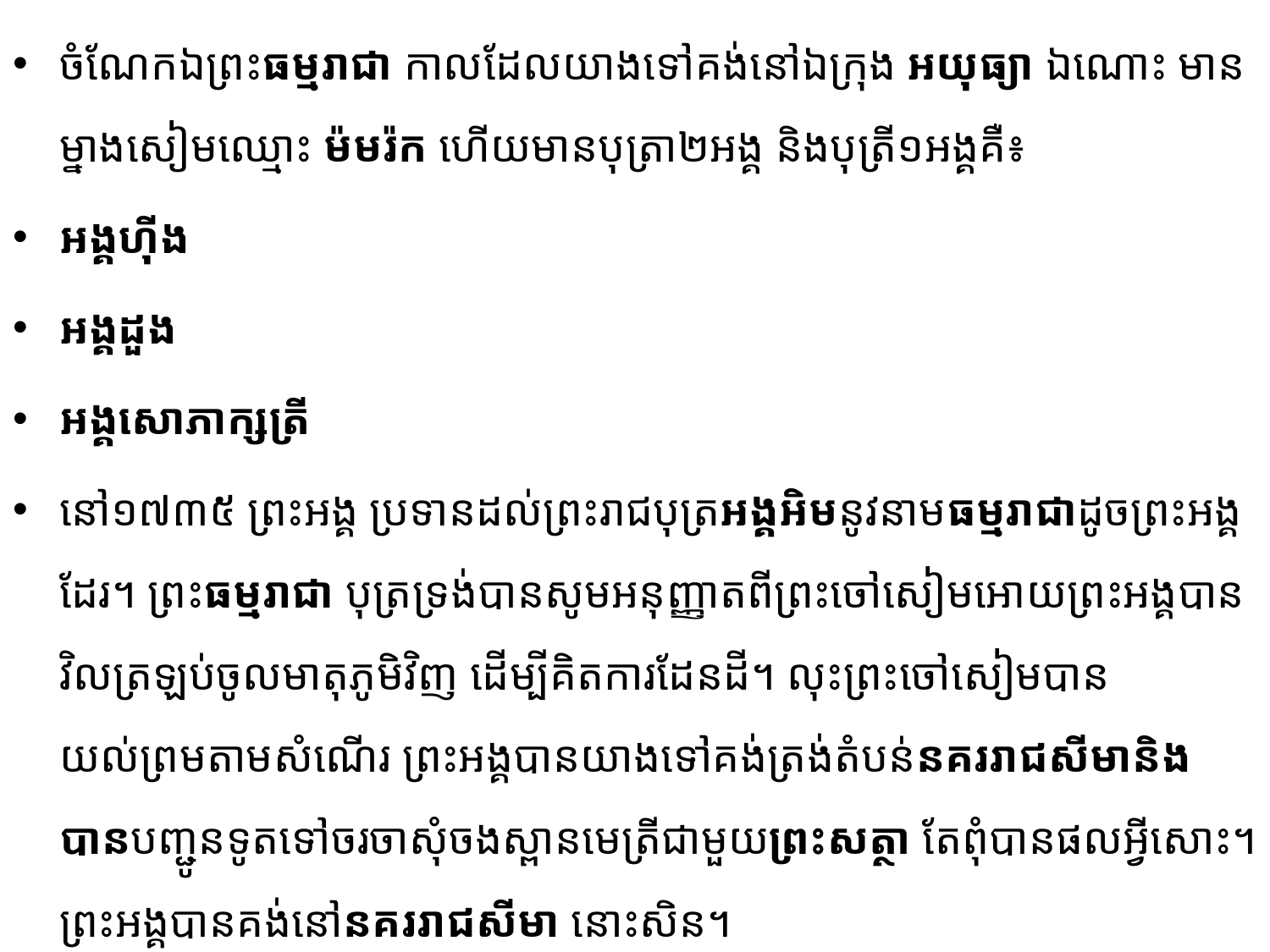

ចំណែកឯព្រះធម្មរាជា កាលដែលយាងទៅគង់នៅឯក្រុង អយុធ្យា ឯណោះ មានម្នាងសៀមឈ្មោះ ម៉មរ៉ក ហើយមានបុត្រា២អង្គ និងបុត្រី១អង្គគឺ៖
អង្គហ៊ីង
អង្គដួង
អង្គសោភាក្សត្រី
នៅ១៧៣៥ ព្រះអង្គ ប្រទានដល់ព្រះរាជបុត្រអង្គអិមនូវនាមធម្មរាជាដូចព្រះអង្គដែរ។ ព្រះធម្មរាជា បុត្រទ្រង់បានសូមអនុញ្ញាតពីព្រះចៅសៀមអោយព្រះអង្គបានវិលត្រឡប់ចូលមាតុភូមិវិញ ដើម្បីគិតការដែនដី។ លុះព្រះចៅសៀមបានយល់ព្រមតាមសំណើរ ព្រះអង្គបានយាងទៅគង់ត្រង់តំបន់នគររាជសីមា​និងបាន​បញ្ជូន​ទូត​ទៅ​ចរចាសុំចងស្ពានមេត្រីជាមួយព្រះសត្ថា តែពុំបានផលអ្វីសោះ។ ព្រះអង្គបានគង់នៅនគររាជសីមា នោះសិន​។